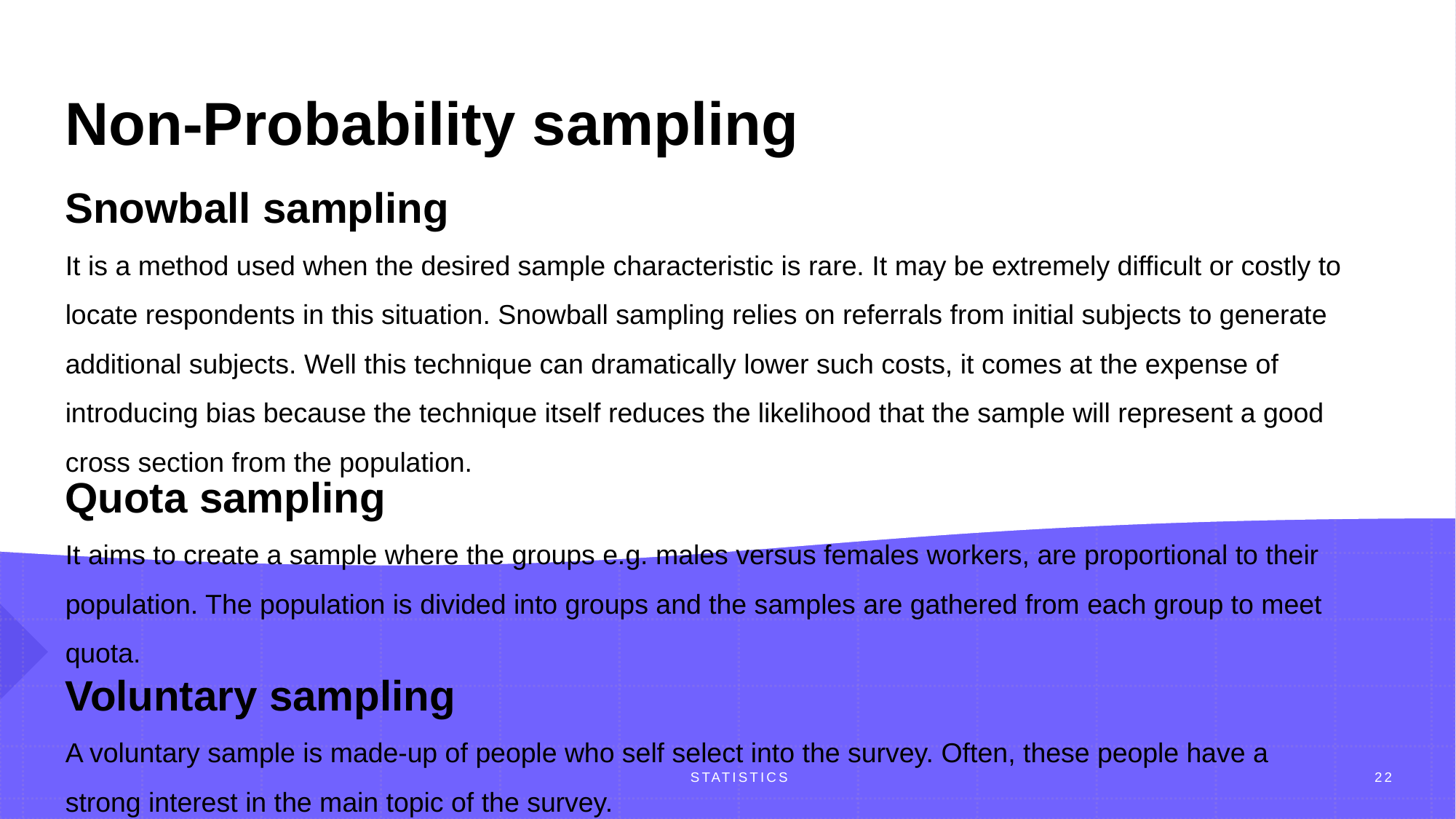

# Non-Probability sampling
Snowball sampling
It is a method used when the desired sample characteristic is rare. It may be extremely difficult or costly to locate respondents in this situation. Snowball sampling relies on referrals from initial subjects to generate additional subjects. Well this technique can dramatically lower such costs, it comes at the expense of introducing bias because the technique itself reduces the likelihood that the sample will represent a good cross section from the population.
Quota sampling
It aims to create a sample where the groups e.g. males versus females workers, are proportional to their population. The population is divided into groups and the samples are gathered from each group to meet quota.
Voluntary sampling
A voluntary sample is made-up of people who self select into the survey. Often, these people have a strong interest in the main topic of the survey.
STATISTICS
22